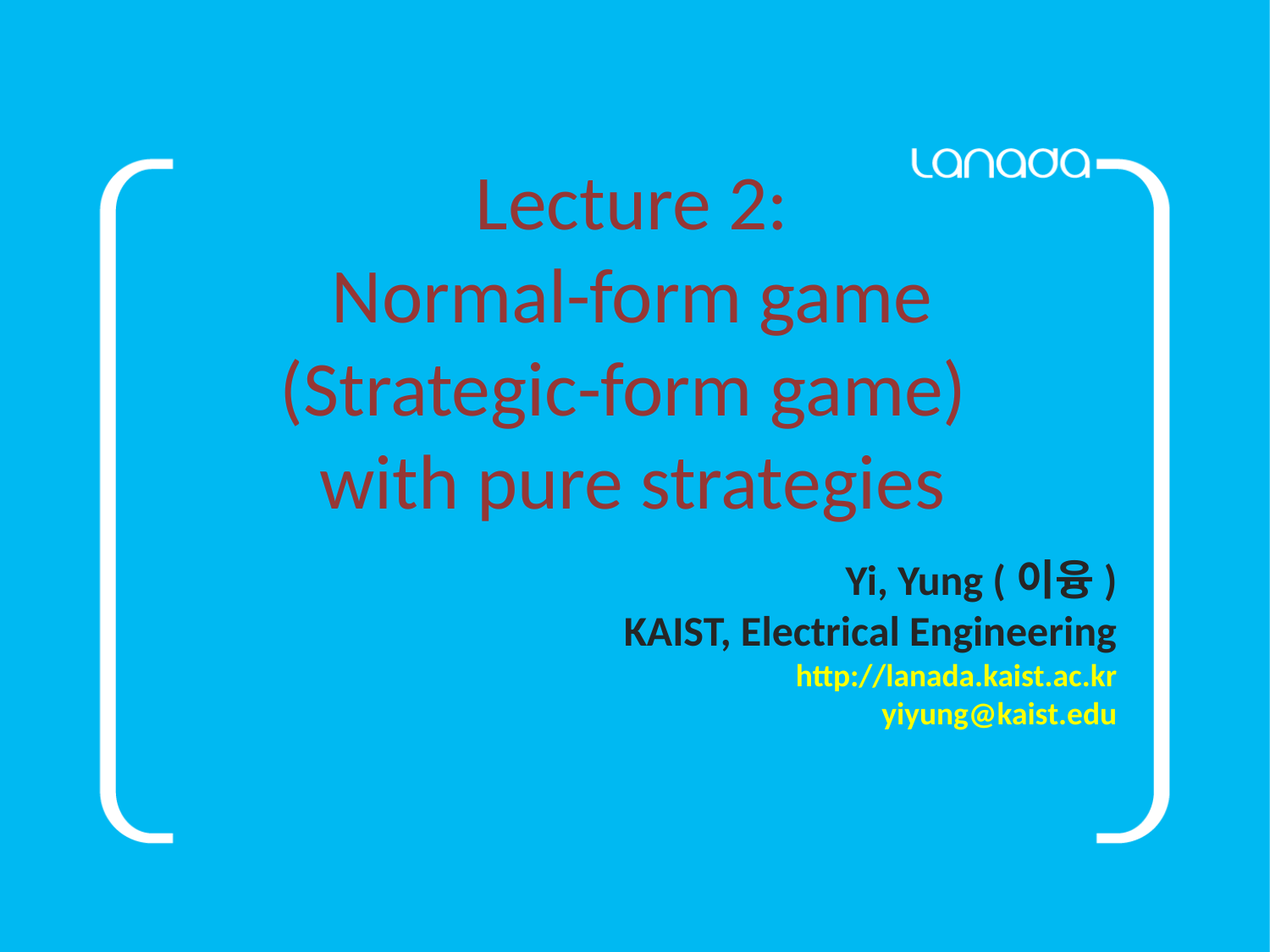

Lecture 2:
Normal-form game
(Strategic-form game)
with pure strategies